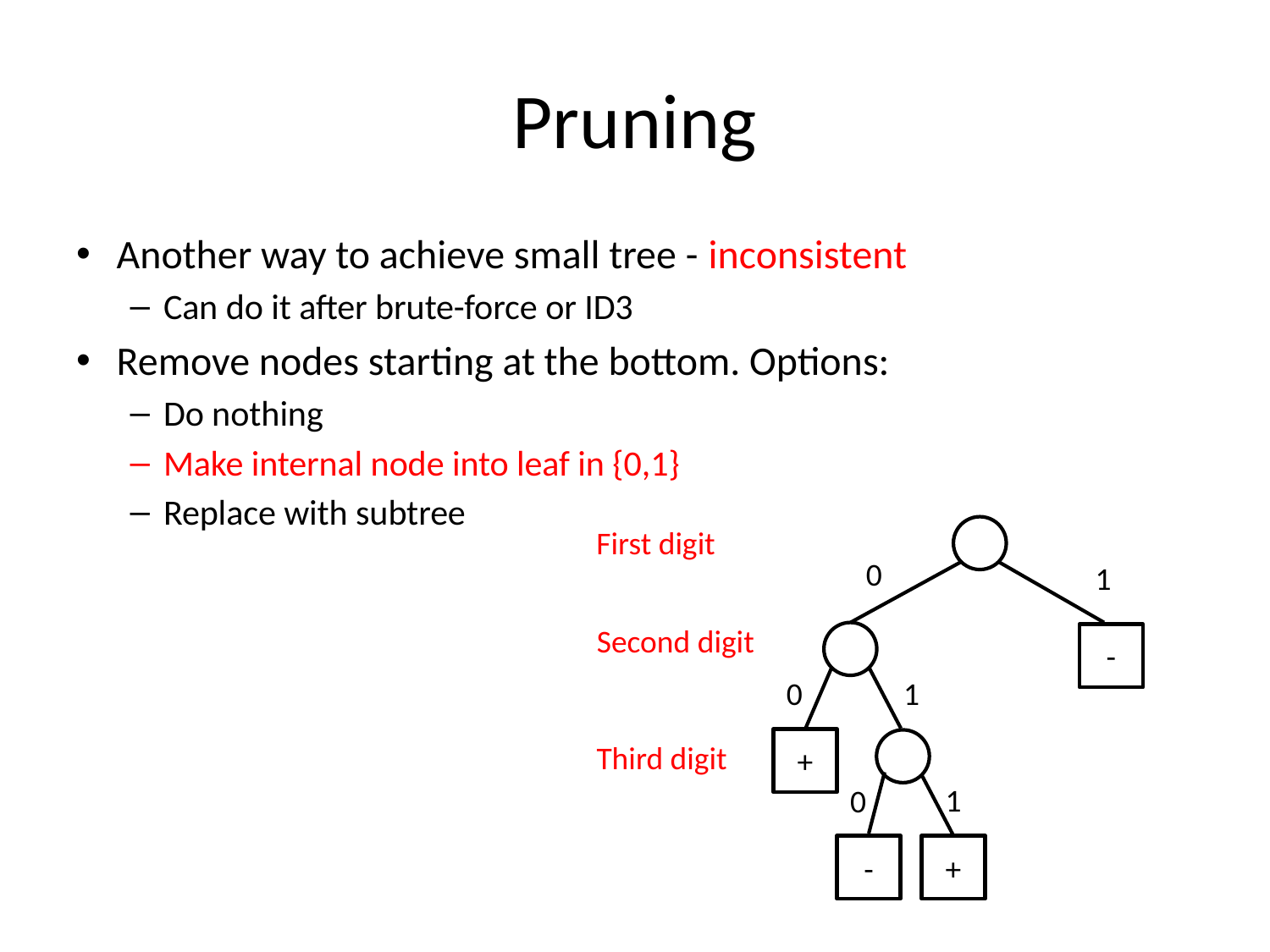

# Pruning
Another way to achieve small tree - inconsistent
Can do it after brute-force or ID3
Remove nodes starting at the bottom. Options:
Do nothing
Make internal node into leaf in {0,1}
Replace with subtree

First digit

0
1
Second digit

-
0
1
+

Third digit
1
0
-
+